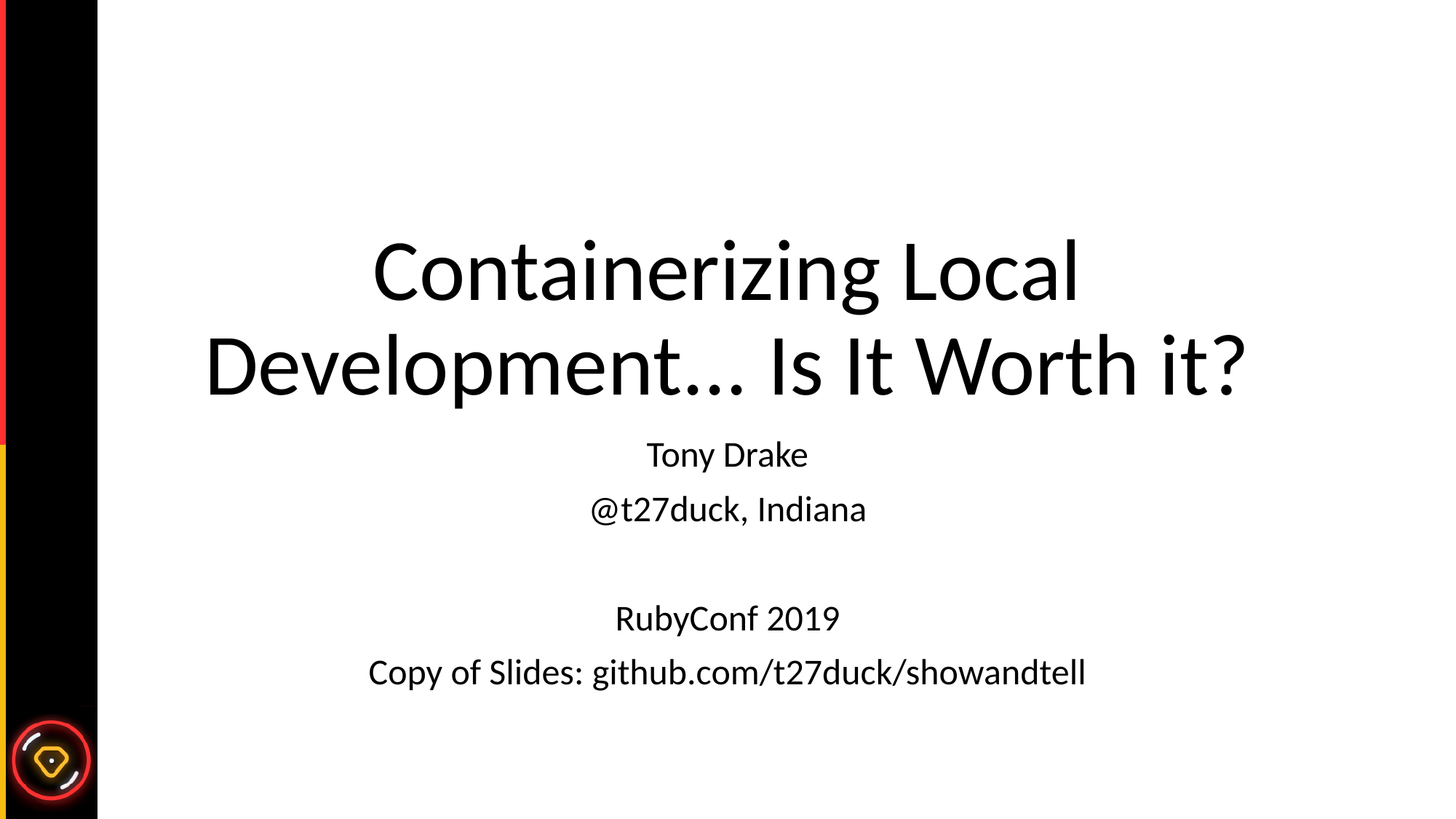

# Containerizing Local Development... Is It Worth it?
Tony Drake
@t27duck, Indiana

RubyConf 2019
Copy of Slides: github.com/t27duck/showandtell